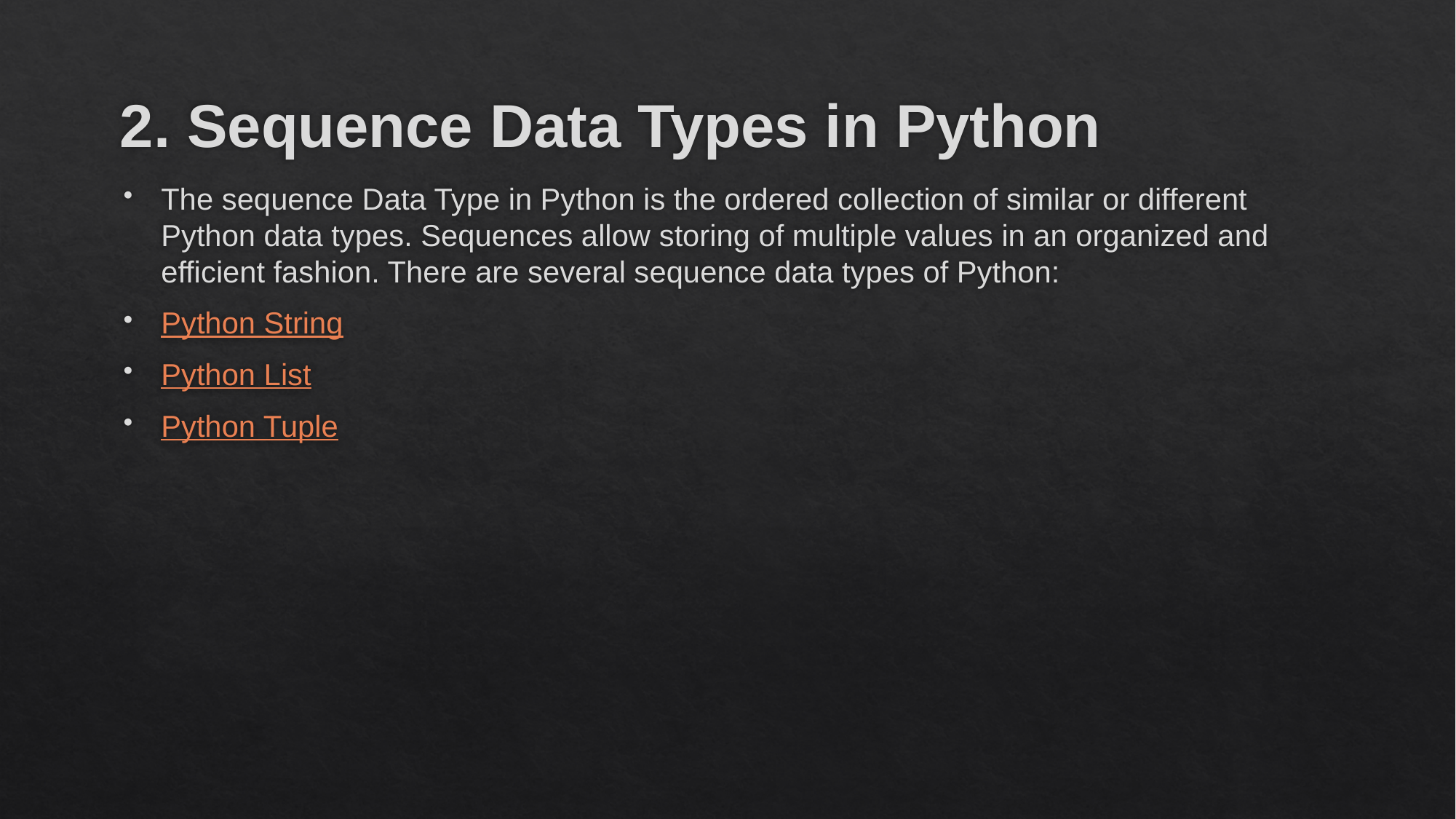

# 2. Sequence Data Types in Python
The sequence Data Type in Python is the ordered collection of similar or different Python data types. Sequences allow storing of multiple values in an organized and efficient fashion. There are several sequence data types of Python:
Python String
Python List
Python Tuple